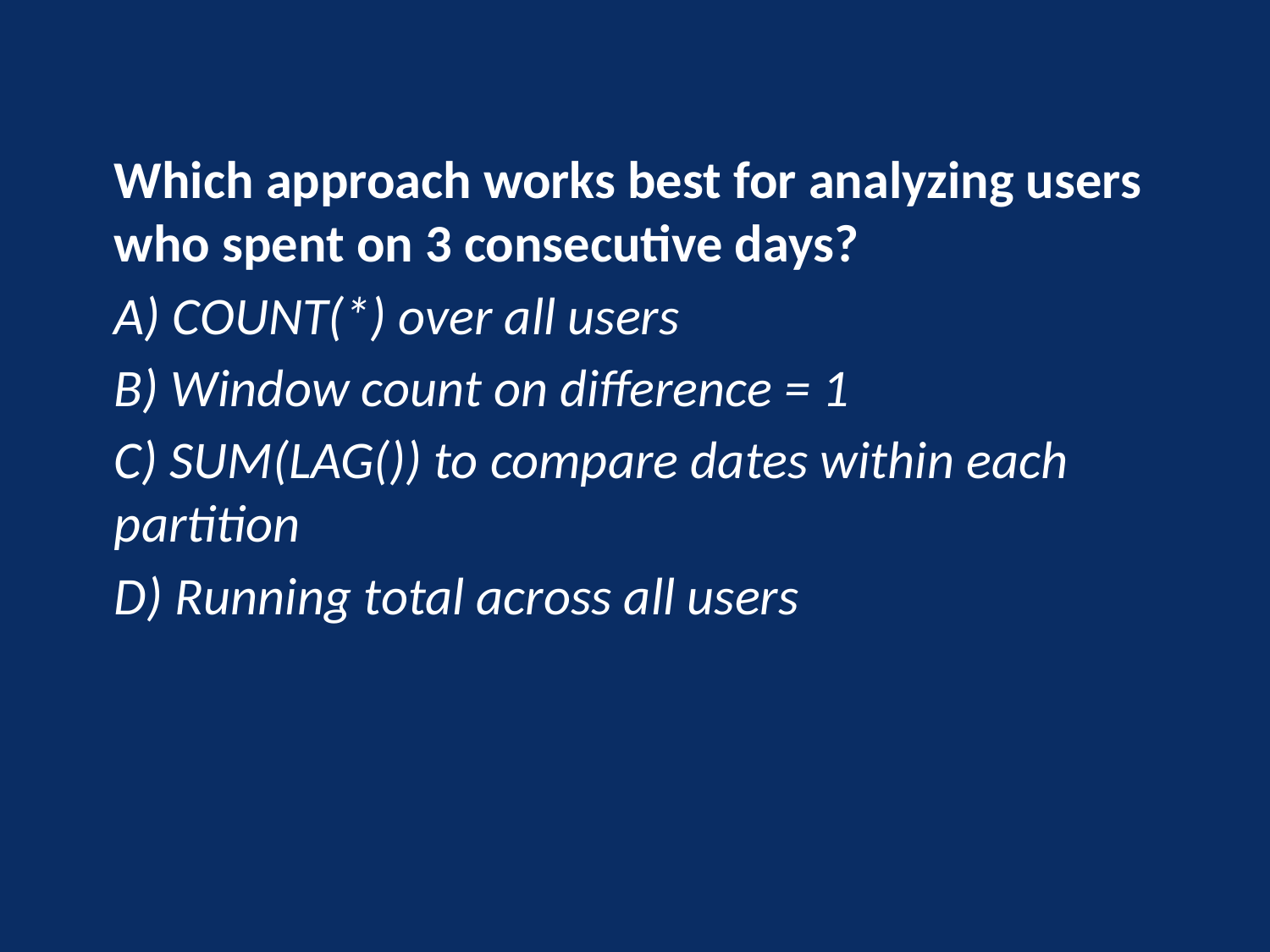

Which approach works best for analyzing users who spent on 3 consecutive days?
A) COUNT(*) over all users
B) Window count on difference = 1
C) SUM(LAG()) to compare dates within each partition
D) Running total across all users